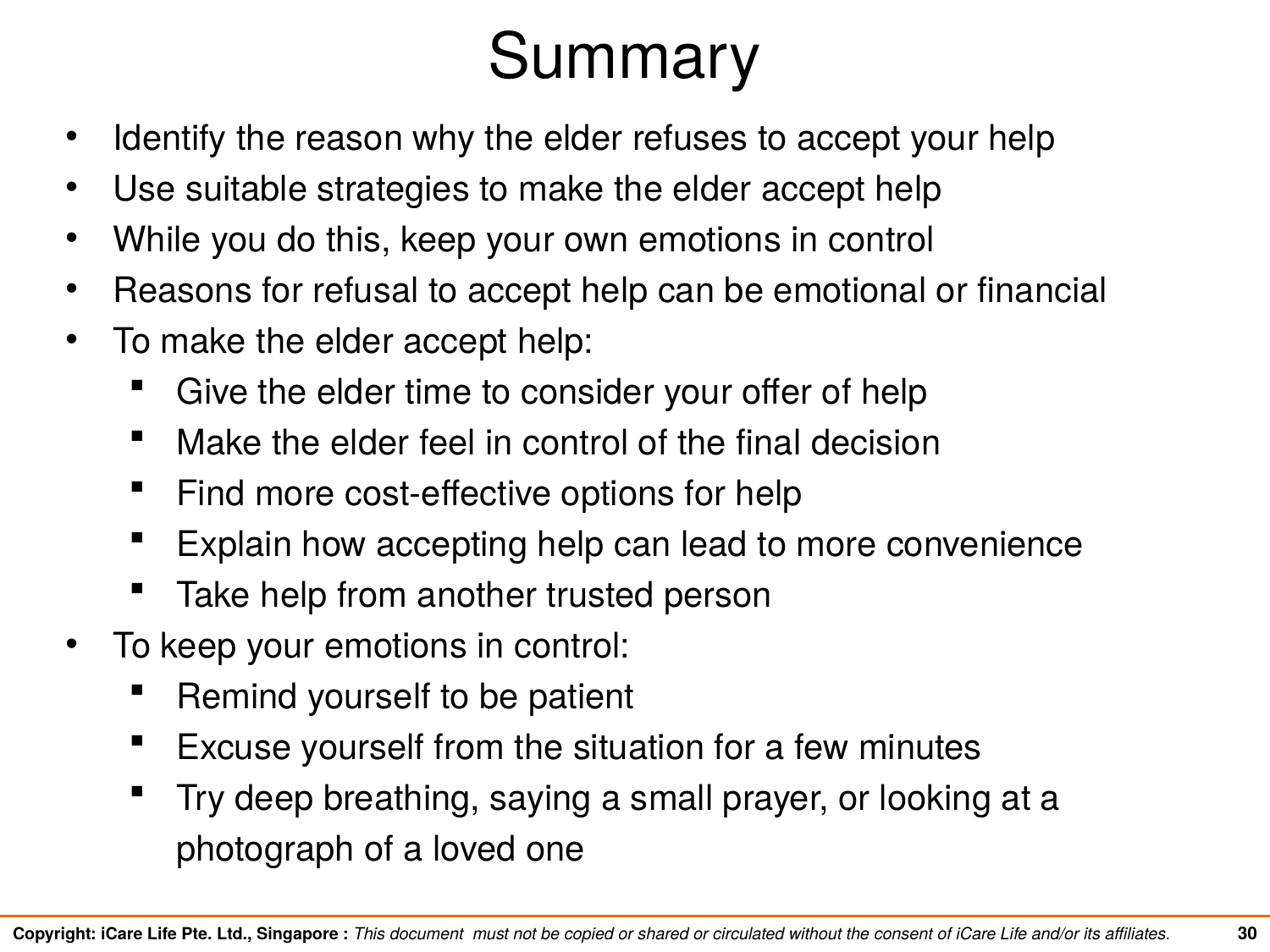

# Summary
Identify the reason why the elder refuses to accept your help
Use suitable strategies to make the elder accept help
While you do this, keep your own emotions in control
Reasons for refusal to accept help can be emotional or financial
To make the elder accept help:
Give the elder time to consider your offer of help
Make the elder feel in control of the final decision
Find more cost-effective options for help
Explain how accepting help can lead to more convenience
Take help from another trusted person
To keep your emotions in control:
Remind yourself to be patient
Excuse yourself from the situation for a few minutes
Try deep breathing, saying a small prayer, or looking at a photograph of a loved one
30